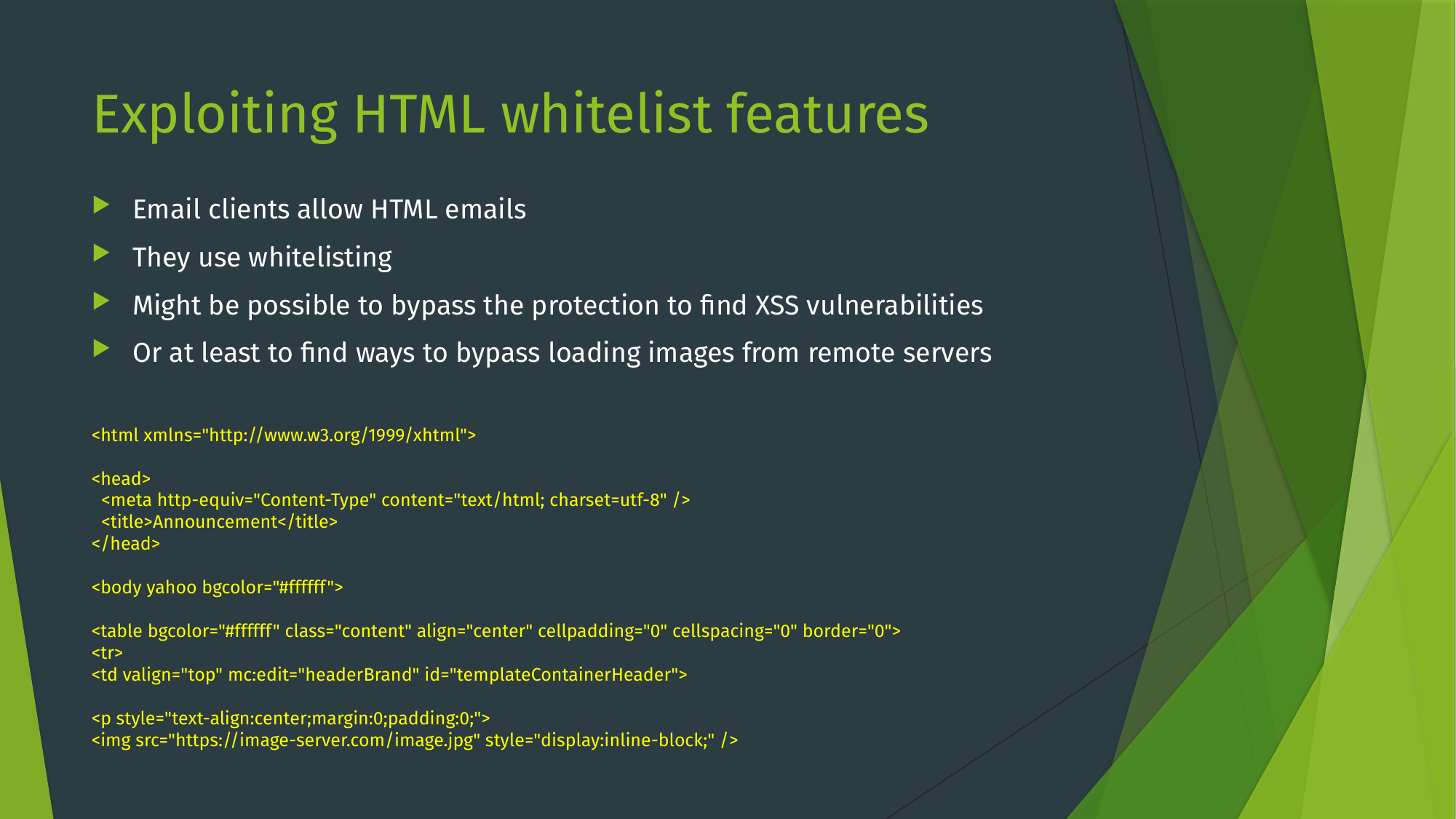

# Exploiting HTML whitelist features
Email clients allow HTML emails
They use whitelisting
Might be possible to bypass the protection to find XSS vulnerabilities
Or at least to find ways to bypass loading images from remote servers
<html xmlns="http://www.w3.org/1999/xhtml">

<head>
  <meta http-equiv="Content-Type" content="text/html; charset=utf-8" />
  <title>Announcement</title>
</head>

<body yahoo bgcolor="#ffffff">

<table bgcolor="#ffffff" class="content" align="center" cellpadding="0" cellspacing="0" border="0">
<tr>
<td valign="top" mc:edit="headerBrand" id="templateContainerHeader">

<p style="text-align:center;margin:0;padding:0;">
<img src="https://image-server.com/image.jpg" style="display:inline-block;" />